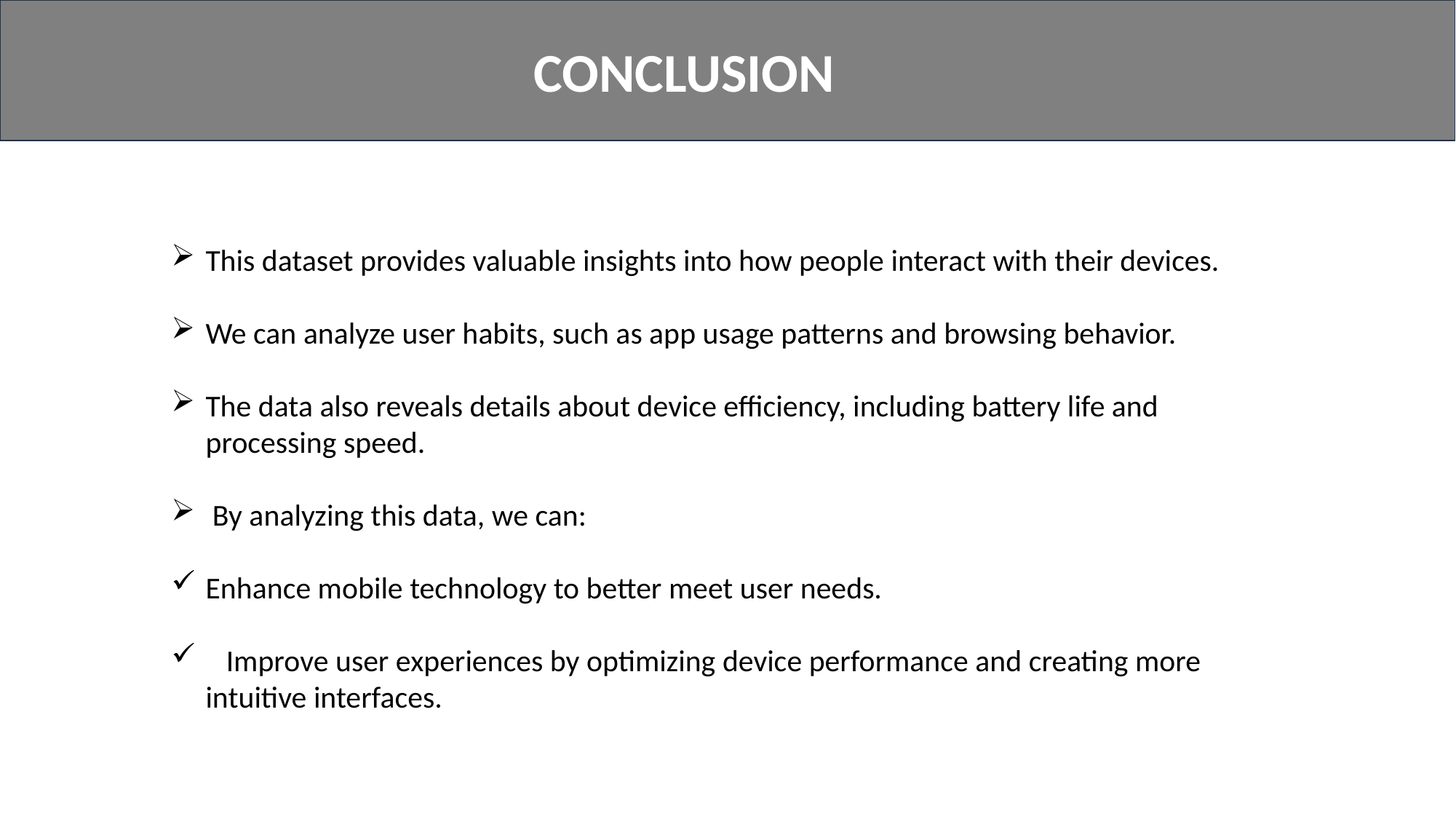

CONCLUSION
This dataset provides valuable insights into how people interact with their devices.

We can analyze user habits, such as app usage patterns and browsing behavior.

The data also reveals details about device efficiency, including battery life and processing speed.

 By analyzing this data, we can:

Enhance mobile technology to better meet user needs.

   Improve user experiences by optimizing device performance and creating more intuitive interfaces.